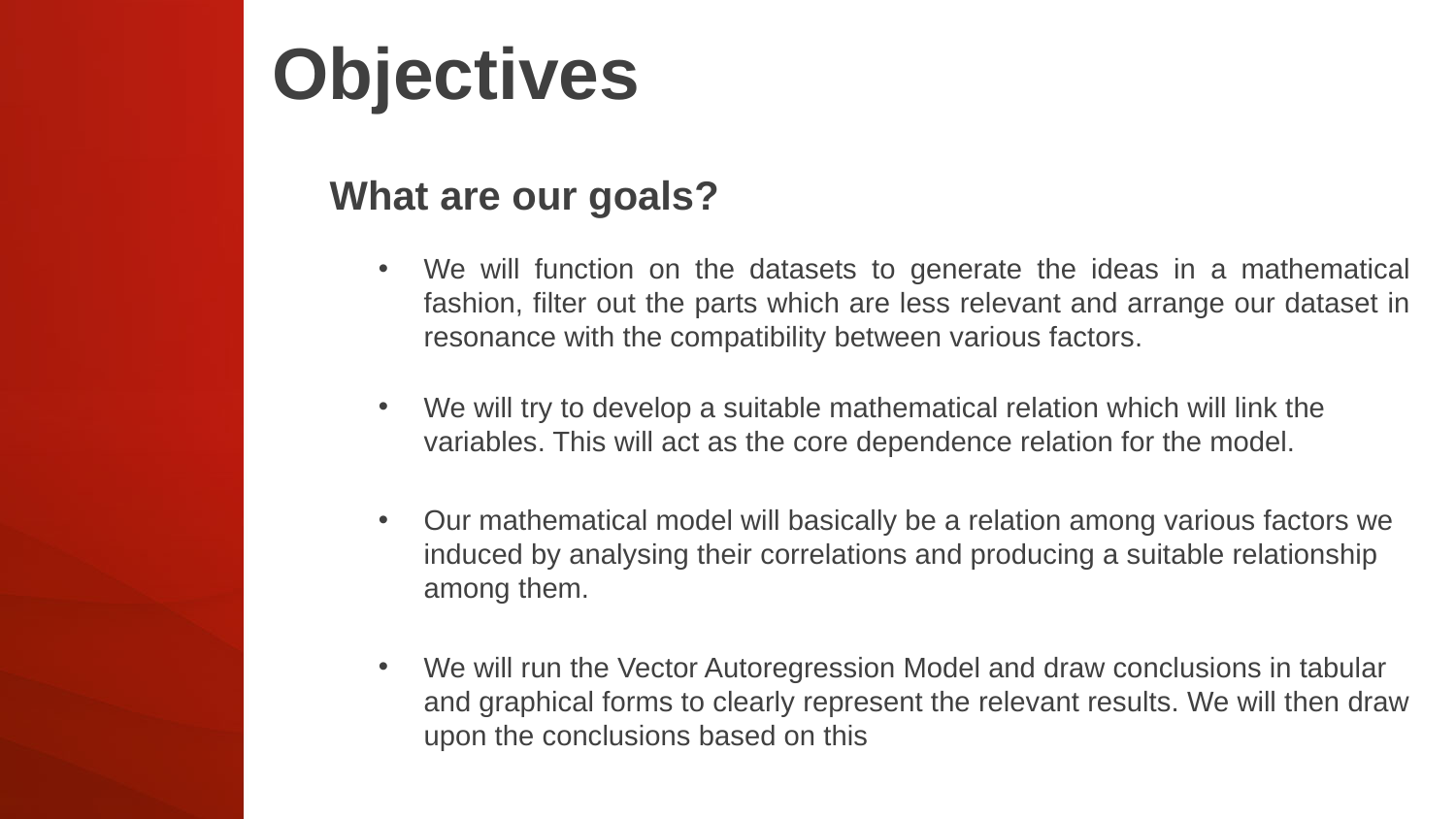

# Objectives
What are our goals?
We will function on the datasets to generate the ideas in a mathematical fashion, filter out the parts which are less relevant and arrange our dataset in resonance with the compatibility between various factors.

We will try to develop a suitable mathematical relation which will link the variables. This will act as the core dependence relation for the model.

Our mathematical model will basically be a relation among various factors we induced by analysing their correlations and producing a suitable relationship among them.

We will run the Vector Autoregression Model and draw conclusions in tabular and graphical forms to clearly represent the relevant results. We will then draw upon the conclusions based on this